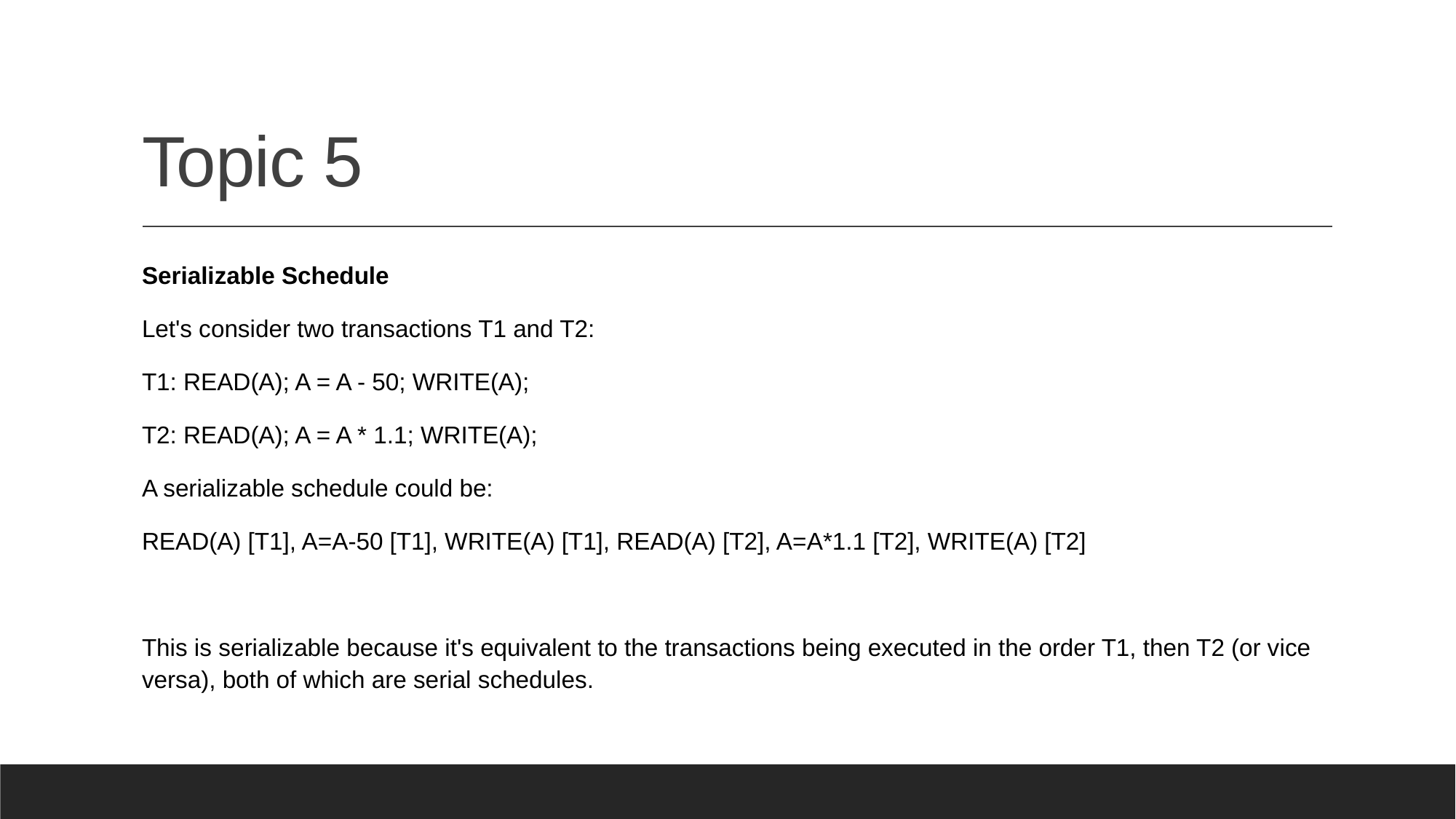

# Topic 5
Serializable Schedule
Let's consider two transactions T1 and T2:
T1: READ(A); A = A - 50; WRITE(A);
T2: READ(A); A = A * 1.1; WRITE(A);
A serializable schedule could be:
READ(A) [T1], A=A-50 [T1], WRITE(A) [T1], READ(A) [T2], A=A*1.1 [T2], WRITE(A) [T2]

This is serializable because it's equivalent to the transactions being executed in the order T1, then T2 (or vice versa), both of which are serial schedules.